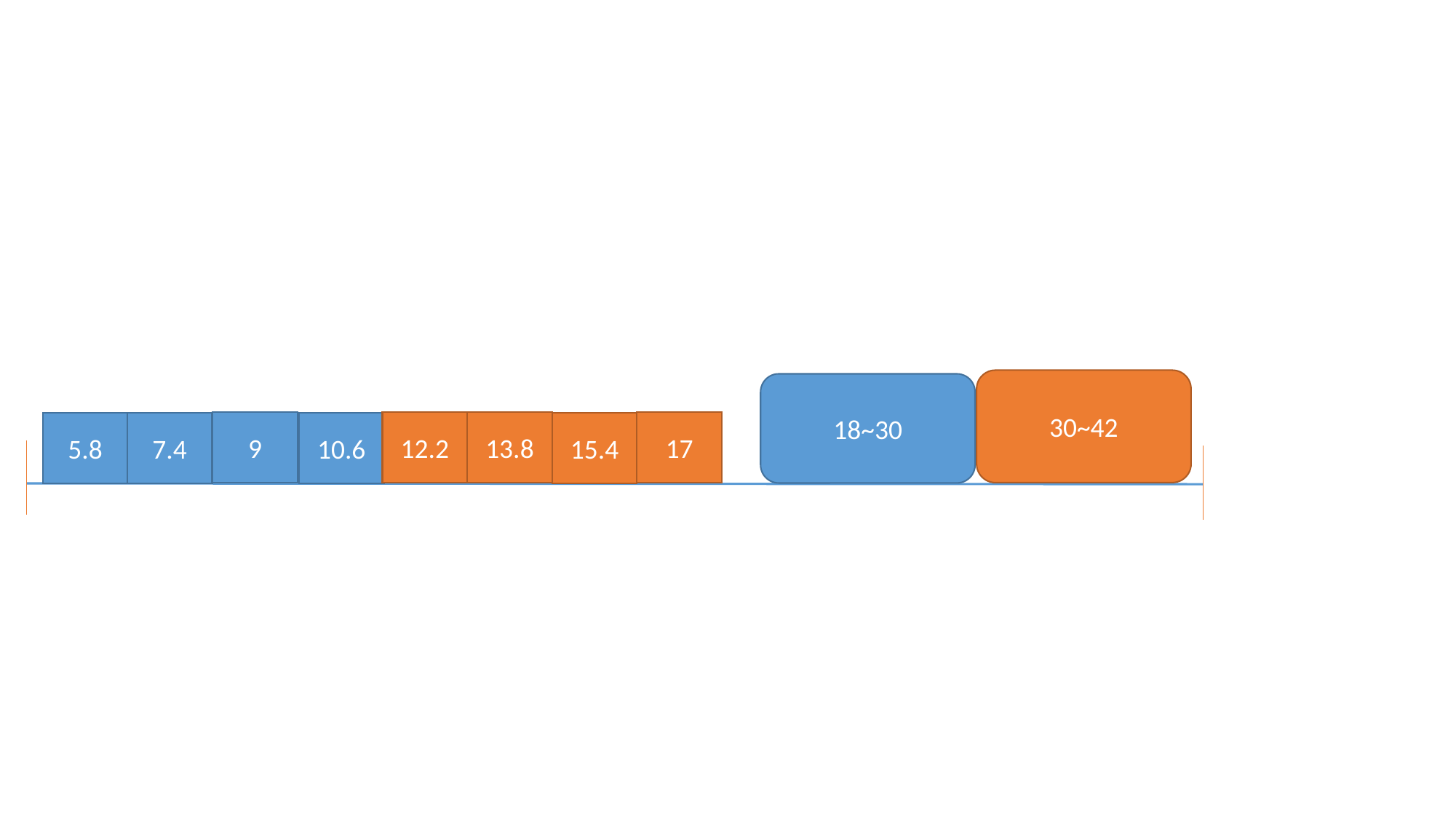

30~42
18~30
9
17
12.2
13.8
10.6
5.8
7.4
15.4